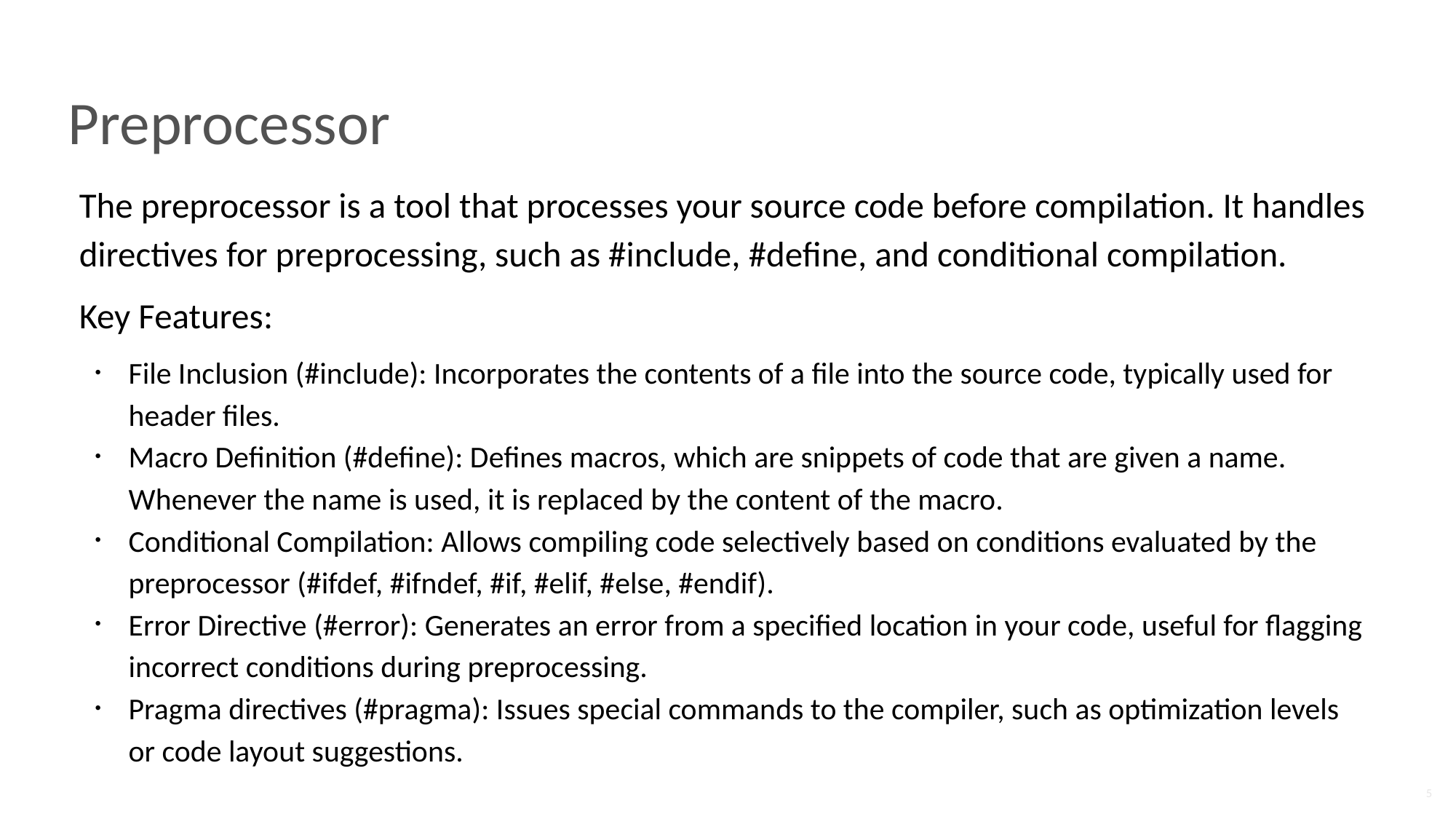

# Preprocessor
The preprocessor is a tool that processes your source code before compilation. It handles directives for preprocessing, such as #include, #define, and conditional compilation.
Key Features:
File Inclusion (#include): Incorporates the contents of a file into the source code, typically used for header files.
Macro Definition (#define): Defines macros, which are snippets of code that are given a name. Whenever the name is used, it is replaced by the content of the macro.
Conditional Compilation: Allows compiling code selectively based on conditions evaluated by the preprocessor (#ifdef, #ifndef, #if, #elif, #else, #endif).
Error Directive (#error): Generates an error from a specified location in your code, useful for flagging incorrect conditions during preprocessing.
Pragma directives (#pragma): Issues special commands to the compiler, such as optimization levels or code layout suggestions.